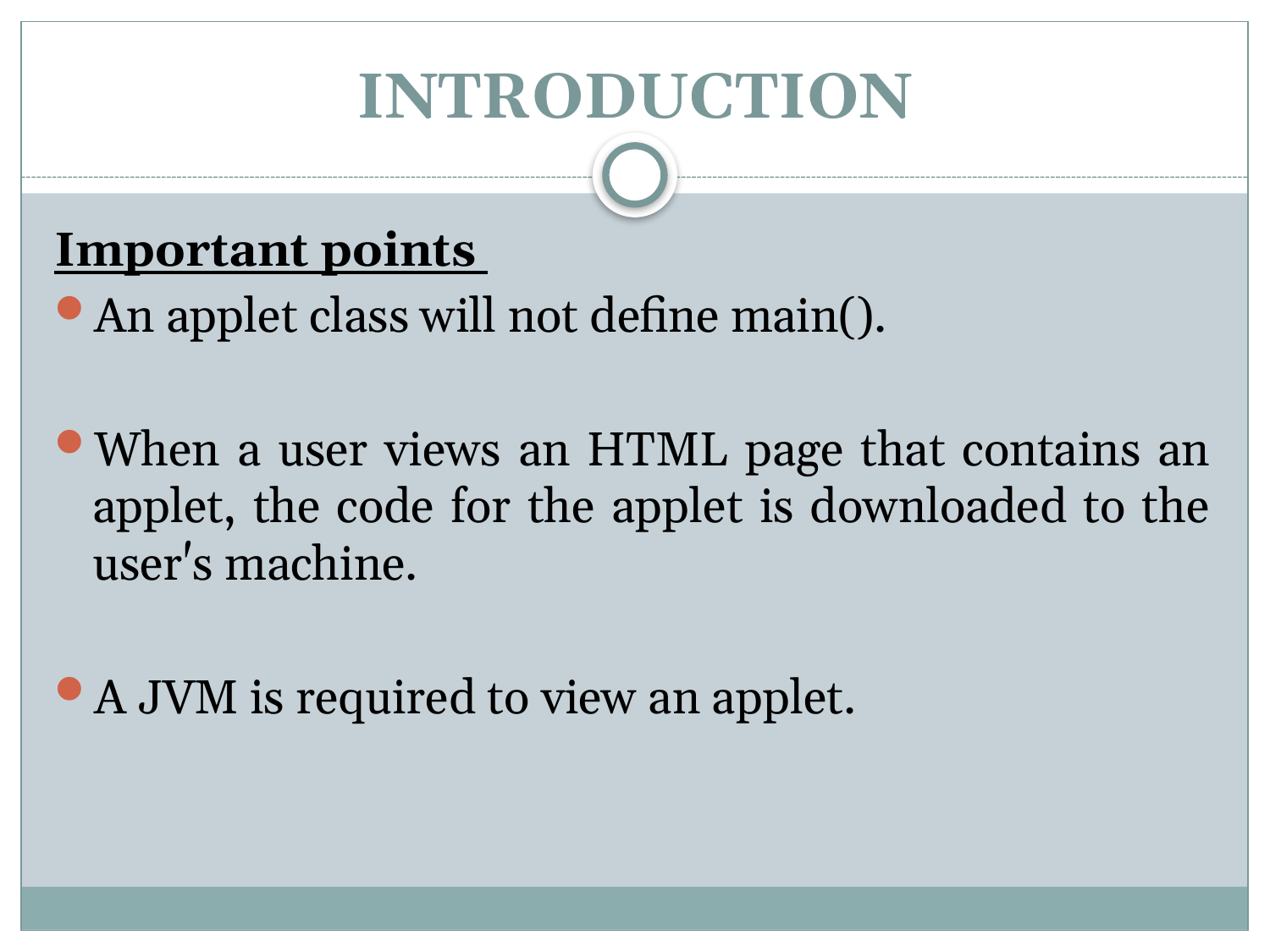

# INTRODUCTION
Important points
An applet class will not define main().

When a user views an HTML page that contains an applet, the code for the applet is downloaded to the user's machine.

A JVM is required to view an applet.